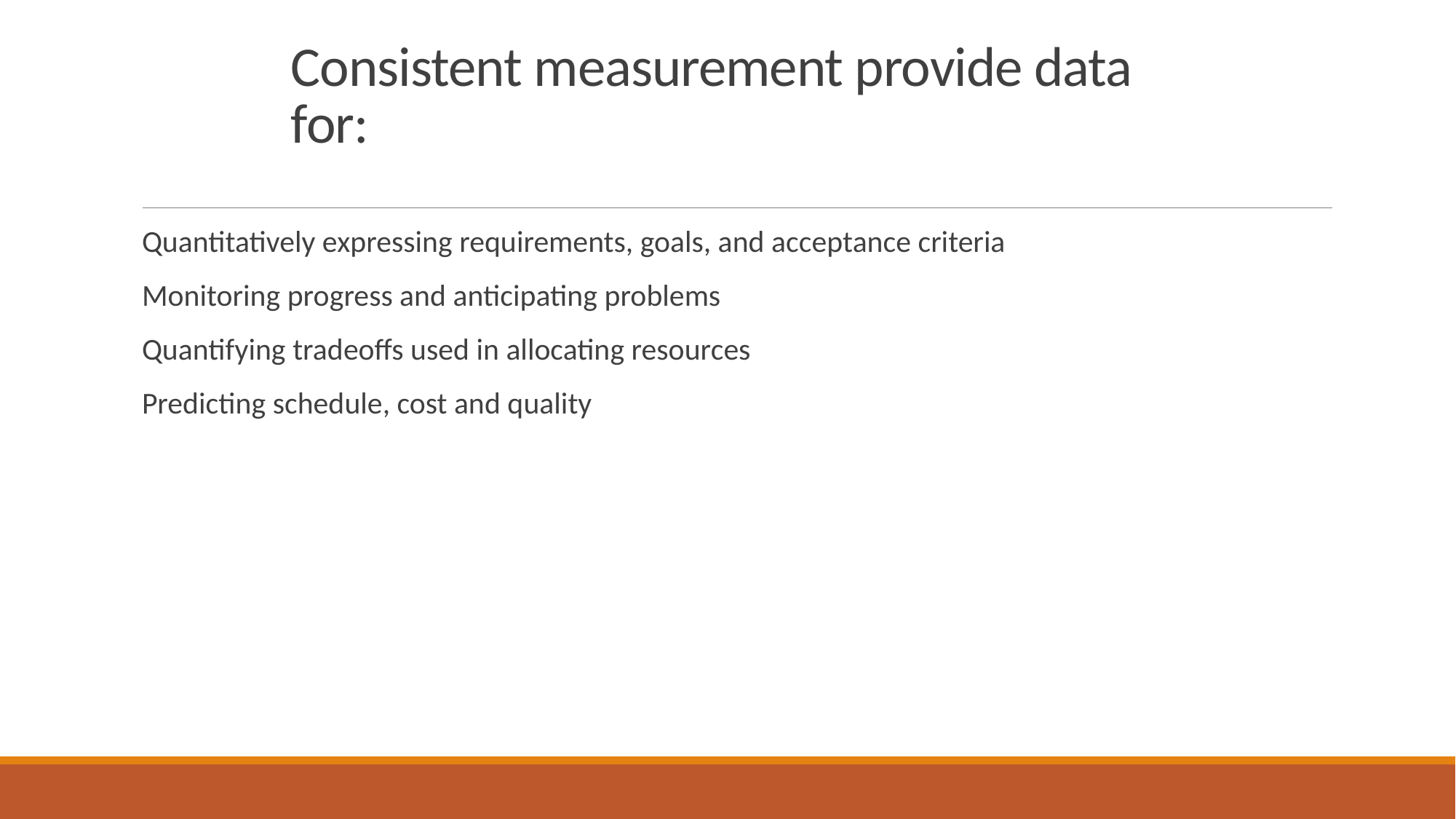

# Consistent measurement provide data for:
Quantitatively expressing requirements, goals, and acceptance criteria
Monitoring progress and anticipating problems
Quantifying tradeoffs used in allocating resources
Predicting schedule, cost and quality